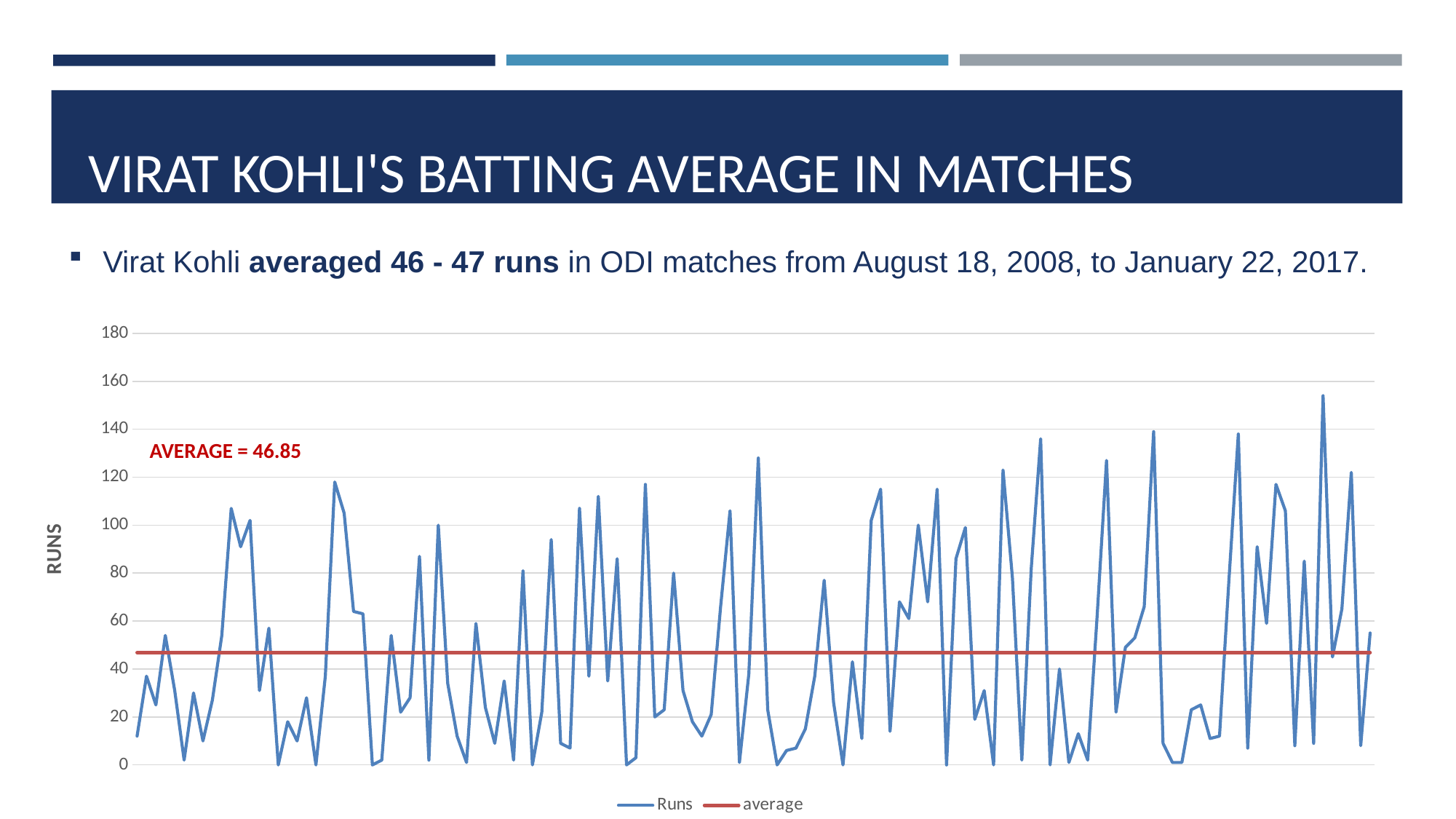

VIRAT KOHLI'S BATTING AVERAGE IN MATCHES
Virat Kohli averaged 46 - 47 runs in ODI matches from August 18, 2008, to January 22, 2017.

### Chart

| Category |  |  |
|---|---|---|
AVERAGE = 46.85